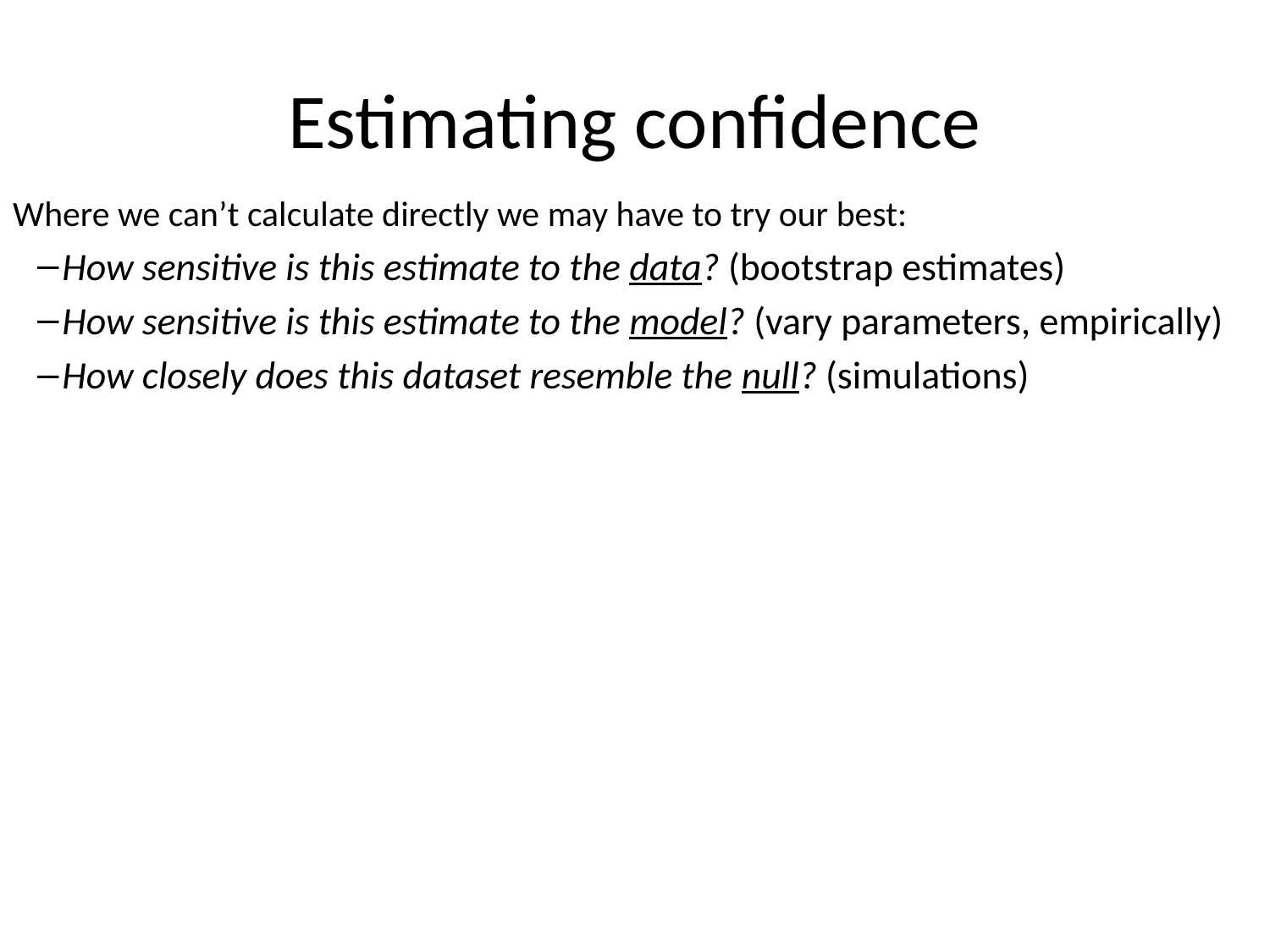

# Estimating confidence
Where we can’t calculate directly we may have to try our best:
How sensitive is this estimate to the data? (bootstrap estimates)
How sensitive is this estimate to the model? (vary parameters, empirically)
How closely does this dataset resemble the null? (simulations)